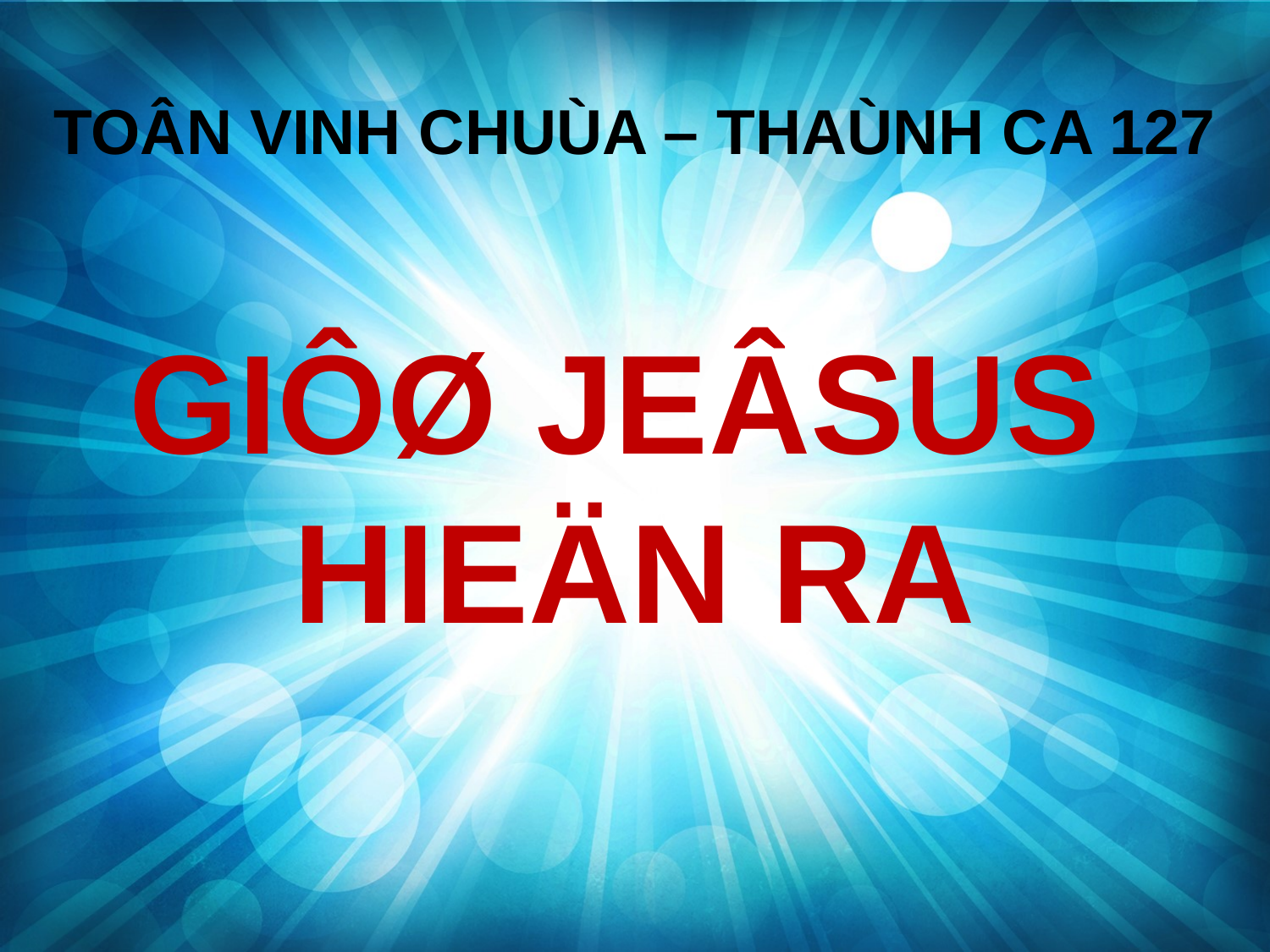

TOÂN VINH CHUÙA – THAÙNH CA 127
GIÔØ JEÂSUS
HIEÄN RA